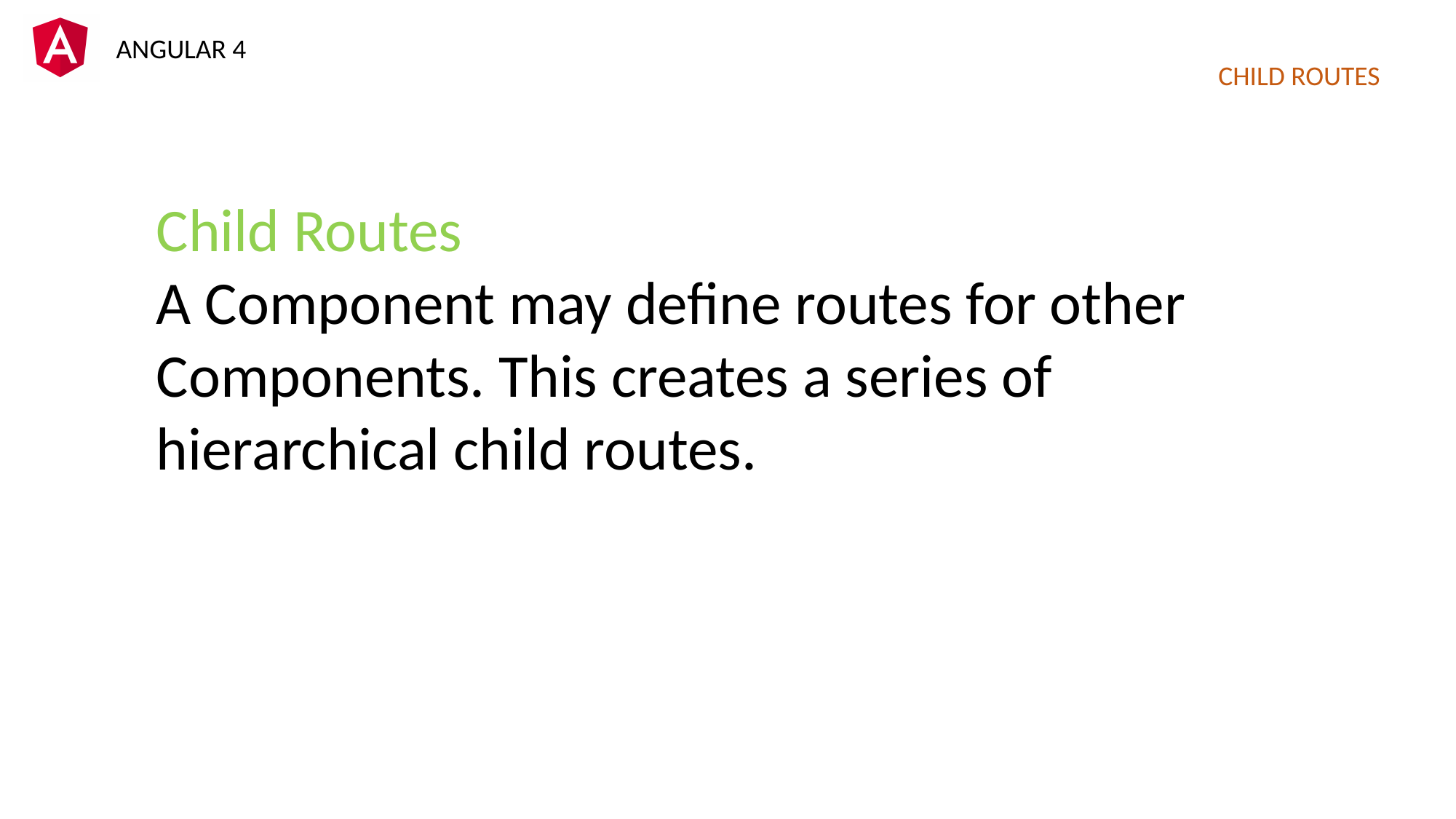

CHILD ROUTES
Child Routes
A Component may define routes for other Components. This creates a series of hierarchical child routes.